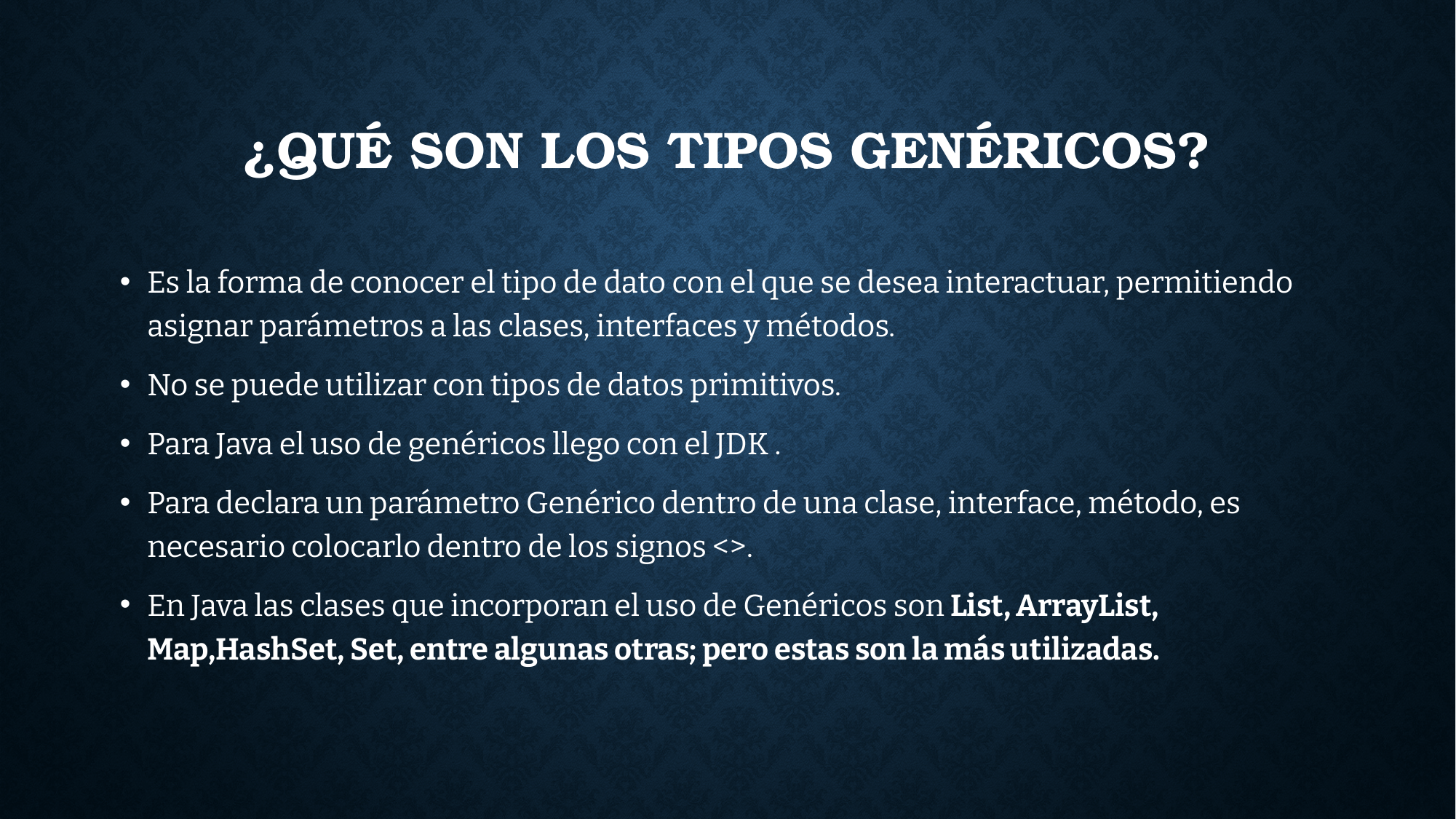

# ¿Qué son los tipos genéricos?
Es la forma de conocer el tipo de dato con el que se desea interactuar, permitiendo asignar parámetros a las clases, interfaces y métodos.
No se puede utilizar con tipos de datos primitivos.
Para Java el uso de genéricos llego con el JDK .
Para declara un parámetro Genérico dentro de una clase, interface, método, es necesario colocarlo dentro de los signos <>.
En Java las clases que incorporan el uso de Genéricos son List, ArrayList, Map,HashSet, Set, entre algunas otras; pero estas son la más utilizadas.